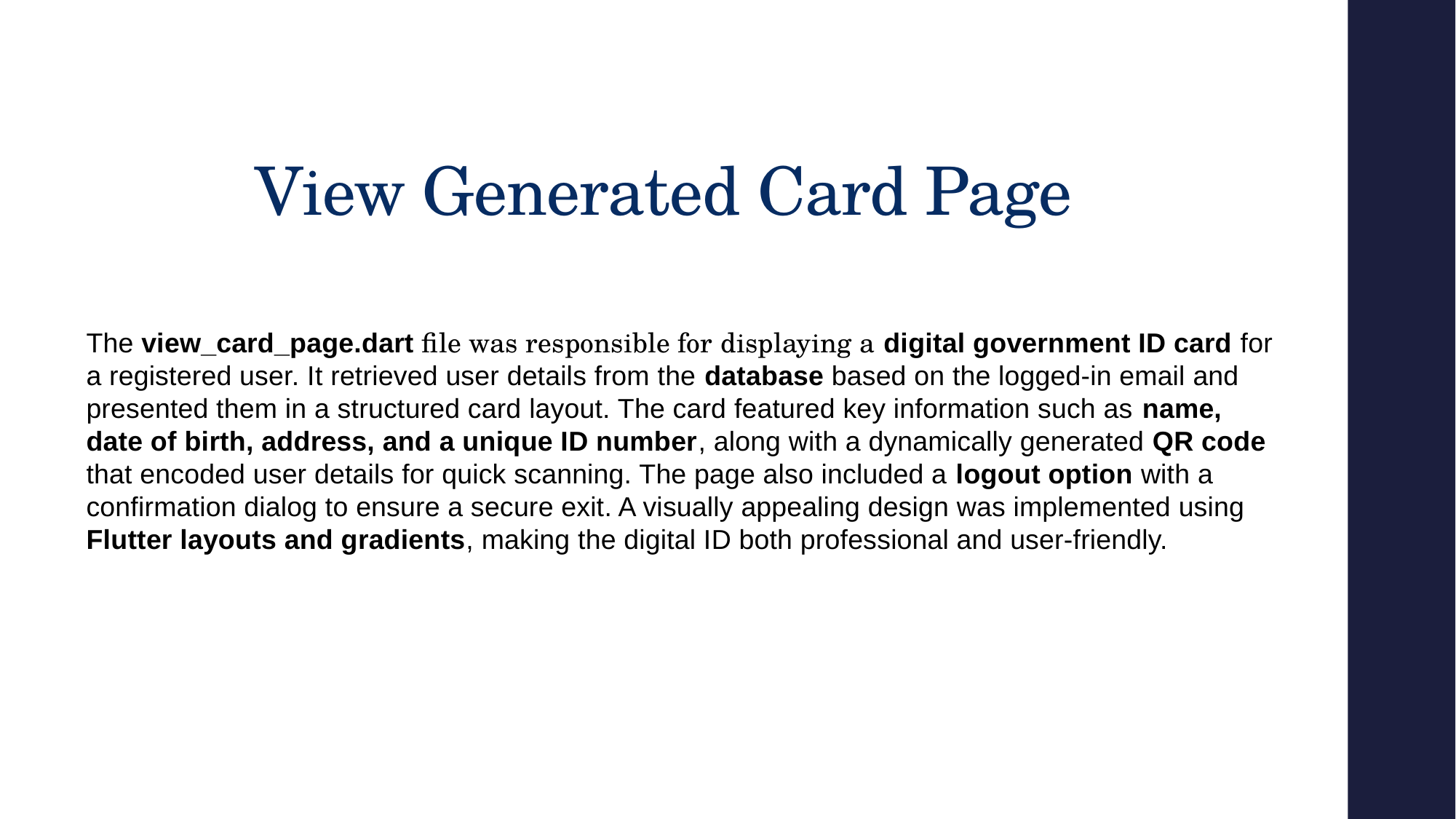

# View Generated Card Page
The view_card_page.dart file was responsible for displaying a digital government ID card for a registered user. It retrieved user details from the database based on the logged-in email and presented them in a structured card layout. The card featured key information such as name, date of birth, address, and a unique ID number, along with a dynamically generated QR code that encoded user details for quick scanning. The page also included a logout option with a confirmation dialog to ensure a secure exit. A visually appealing design was implemented using Flutter layouts and gradients, making the digital ID both professional and user-friendly.